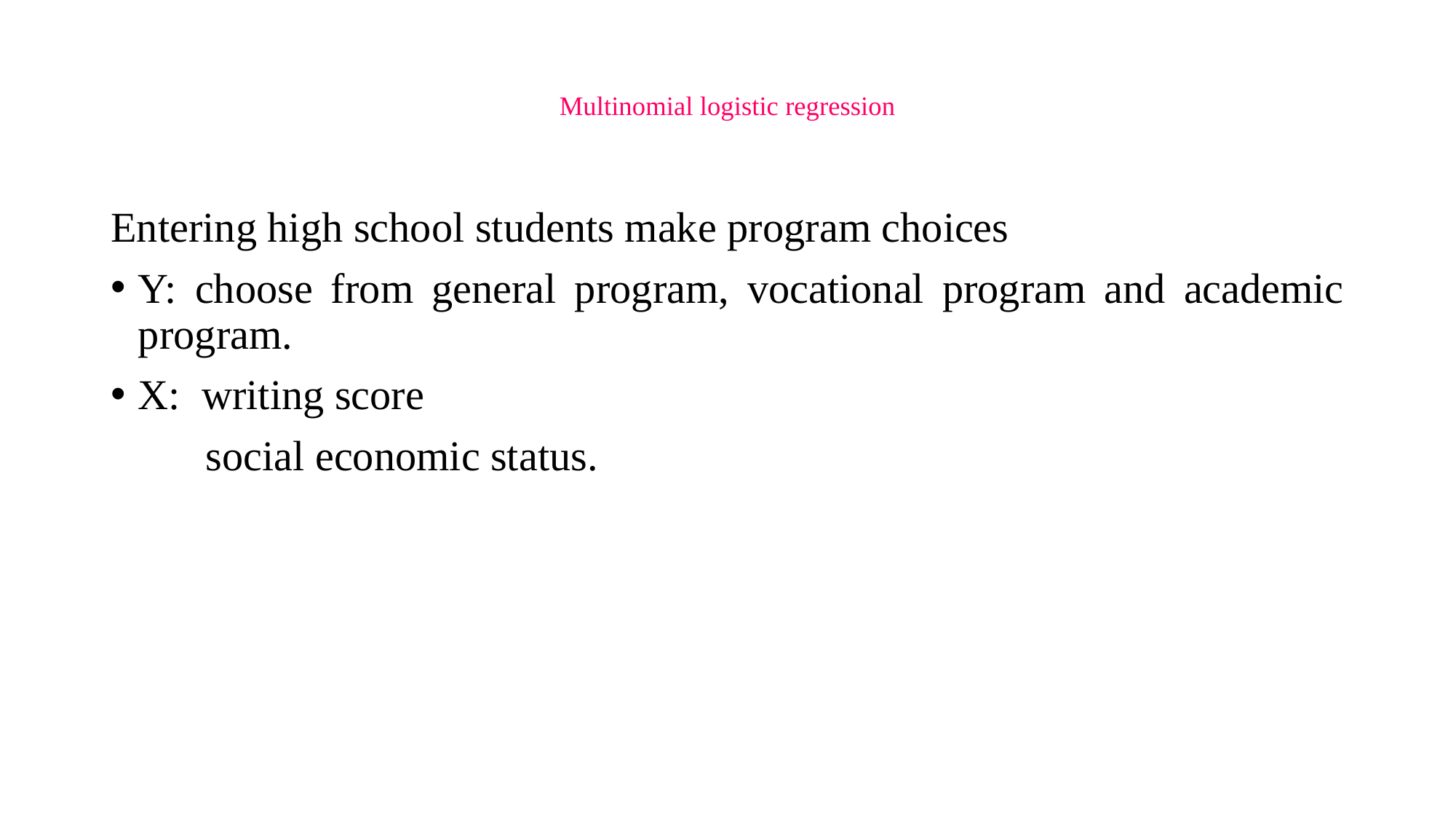

# Multinomial logistic regression
Entering high school students make program choices
Y: choose from general program, vocational program and academic program.
X:  writing score
         social economic status.